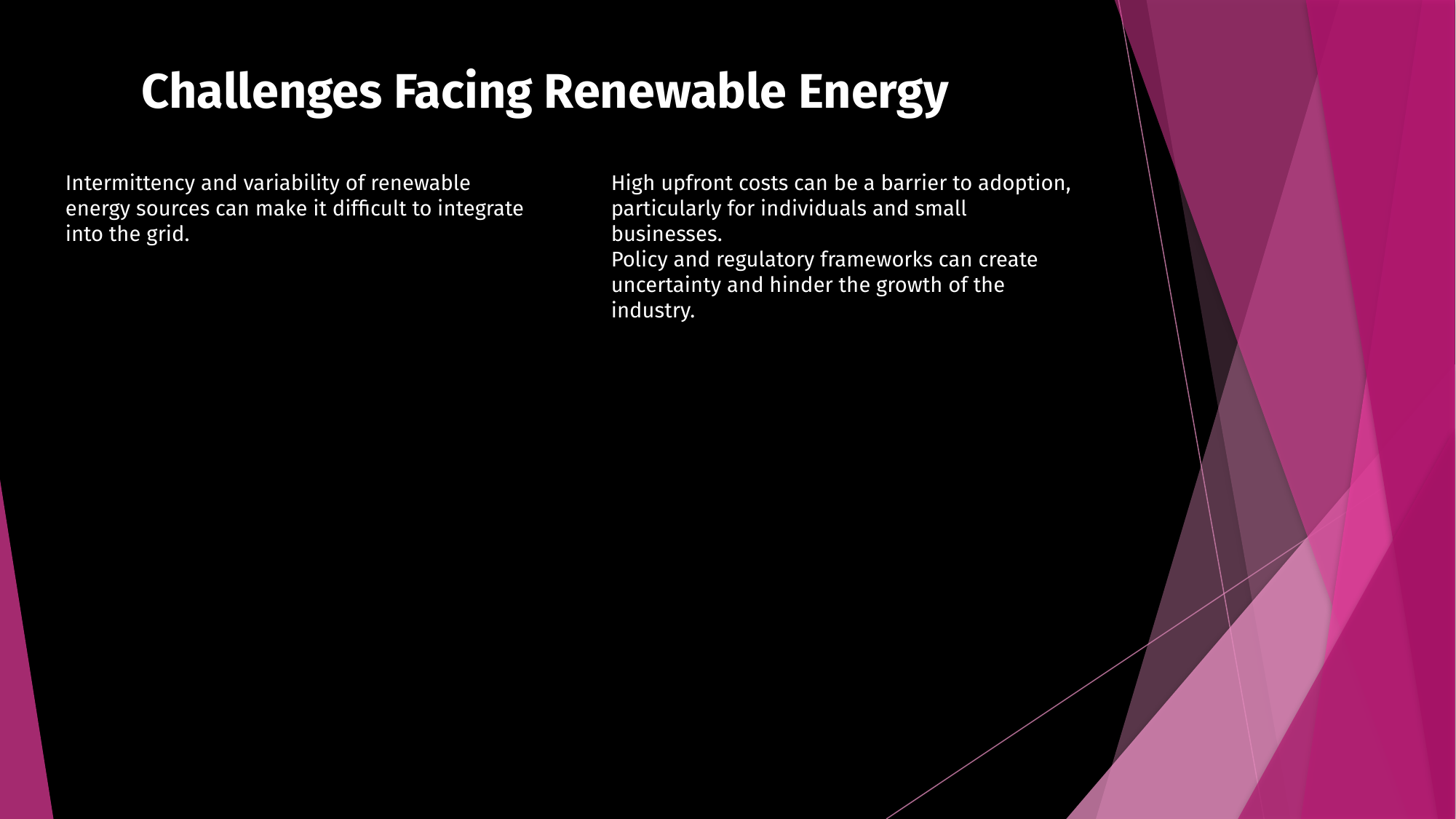

Challenges Facing Renewable Energy
Intermittency and variability of renewable energy sources can make it difficult to integrate into the grid.
High upfront costs can be a barrier to adoption, particularly for individuals and small businesses.
Policy and regulatory frameworks can create uncertainty and hinder the growth of the industry.